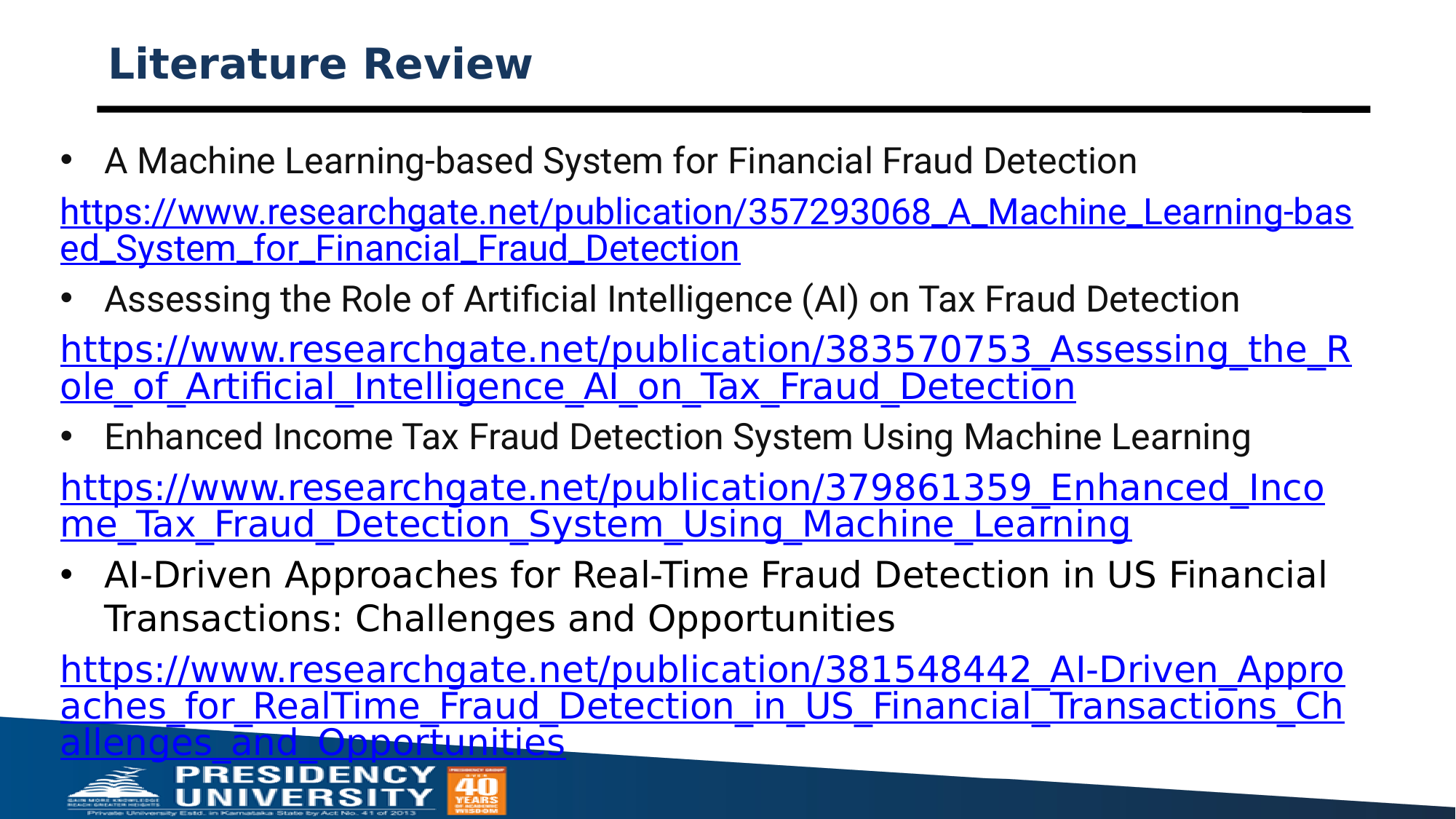

# Literature Review
A Machine Learning-based System for Financial Fraud Detection
https://www.researchgate.net/publication/357293068_A_Machine_Learning-based_System_for_Financial_Fraud_Detection
Assessing the Role of Artificial Intelligence (AI) on Tax Fraud Detection
https://www.researchgate.net/publication/383570753_Assessing_the_Role_of_Artificial_Intelligence_AI_on_Tax_Fraud_Detection
Enhanced Income Tax Fraud Detection System Using Machine Learning
https://www.researchgate.net/publication/379861359_Enhanced_Income_Tax_Fraud_Detection_System_Using_Machine_Learning
AI-Driven Approaches for Real-Time Fraud Detection in US Financial Transactions: Challenges and Opportunities
https://www.researchgate.net/publication/381548442_AI-Driven_Approaches_for_RealTime_Fraud_Detection_in_US_Financial_Transactions_Challenges_and_Opportunities